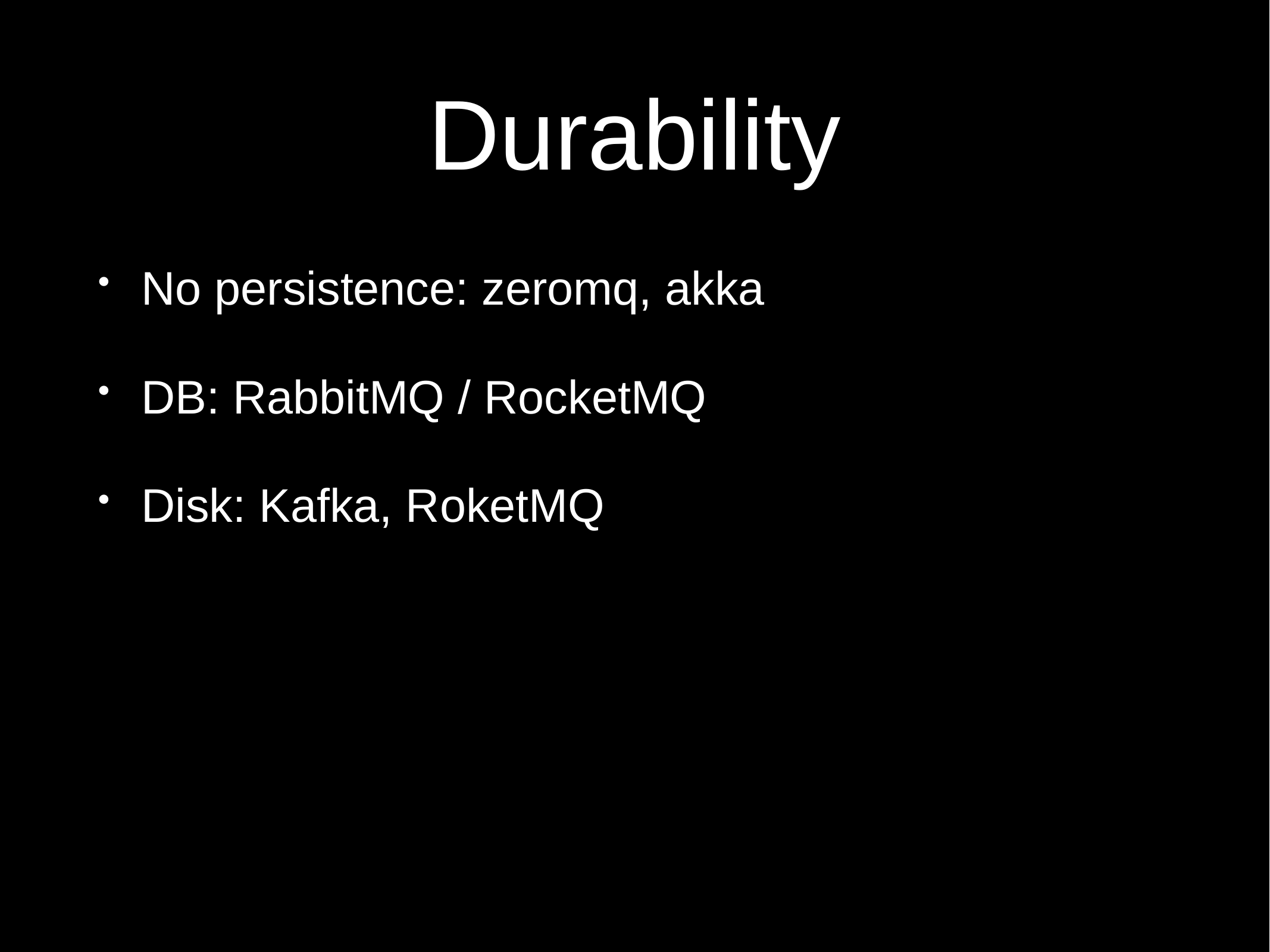

# Durability
No persistence: zeromq, akka
DB: RabbitMQ / RocketMQ
Disk: Kafka, RoketMQ